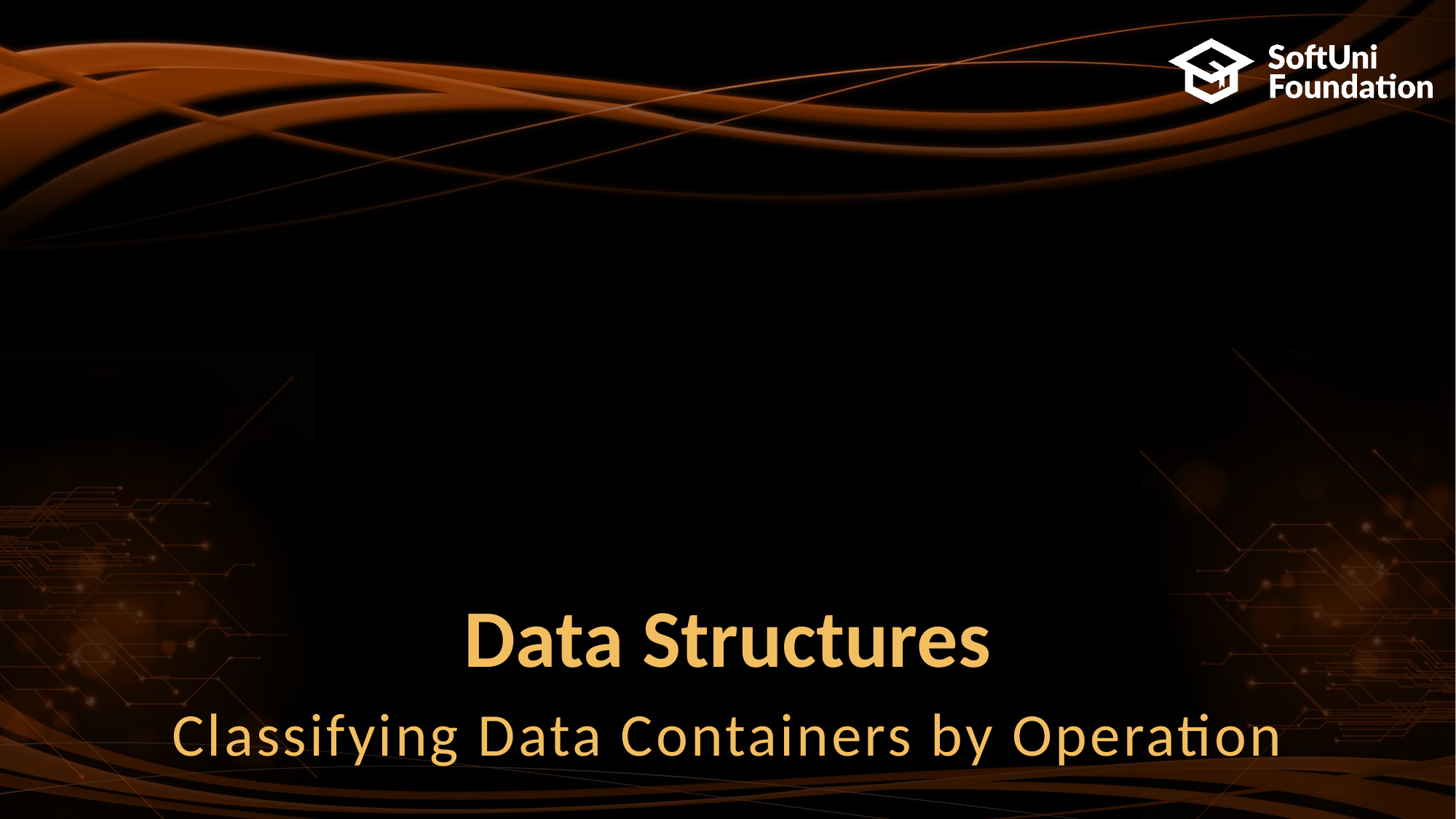

Data Structures
Classifying Data Containers by Operation